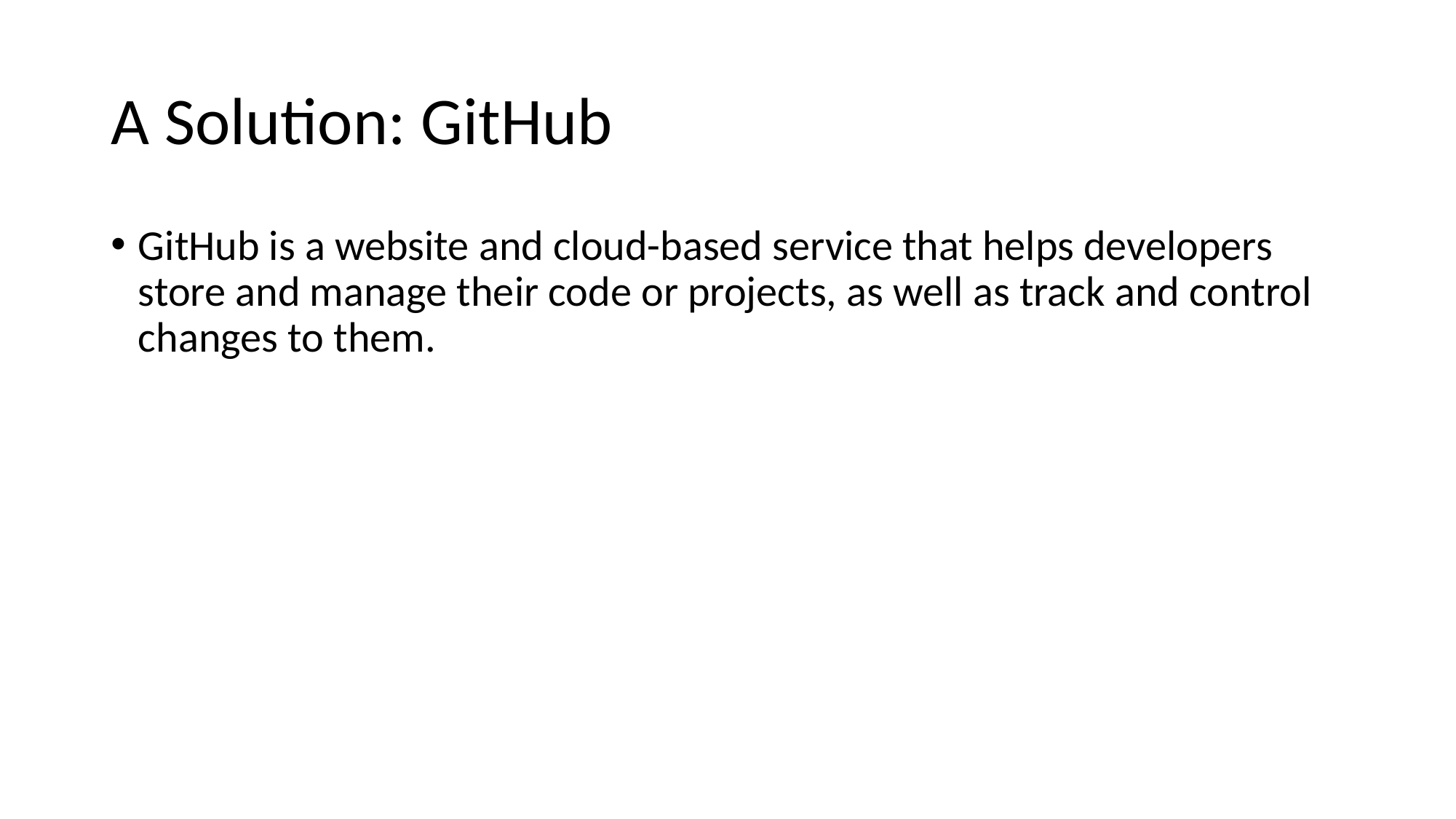

# A Solution: GitHub
GitHub is a website and cloud-based service that helps developers store and manage their code or projects, as well as track and control changes to them.